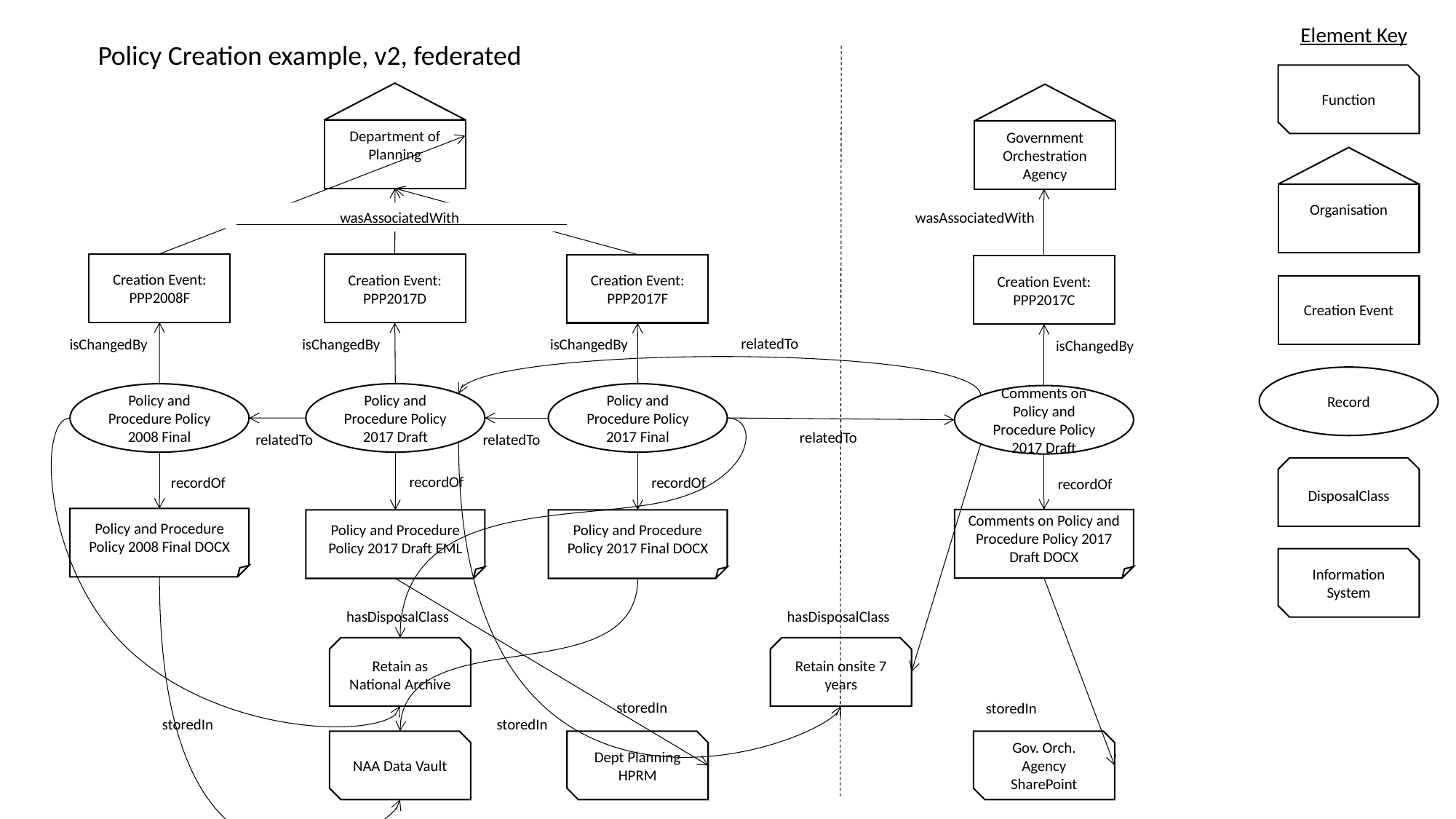

Element Key
Policy Creation example, v2, federated
Function

Department of Planning

Government Orchestration Agency

Organisation
                              wasAssociatedWith
wasAssociatedWith
Creation Event: PPP2008F
Creation Event: PPP2017D
Creation Event: PPP2017F
Creation Event: PPP2017C
Creation Event
relatedTo
isChangedBy
isChangedBy
isChangedBy
isChangedBy
Record
Policy and Procedure Policy 2017 Draft
Policy and Procedure Policy 2017 Final
Policy and Procedure Policy 2008 Final
Comments on Policy and Procedure Policy 2017 Draft
relatedTo
relatedTo
relatedTo
DisposalClass
recordOf
recordOf
recordOf
recordOf
Policy and Procedure Policy 2008 Final DOCX
Comments on Policy and Procedure Policy 2017 Draft DOCX
Policy and Procedure Policy 2017 Draft EML
Policy and Procedure Policy 2017 Final DOCX
Information System
hasDisposalClass
hasDisposalClass
Retain as National Archive
Retain onsite 7 years
storedIn
storedIn
storedIn
storedIn
NAA Data Vault
Dept Planning HPRM
Gov. Orch. Agency SharePoint